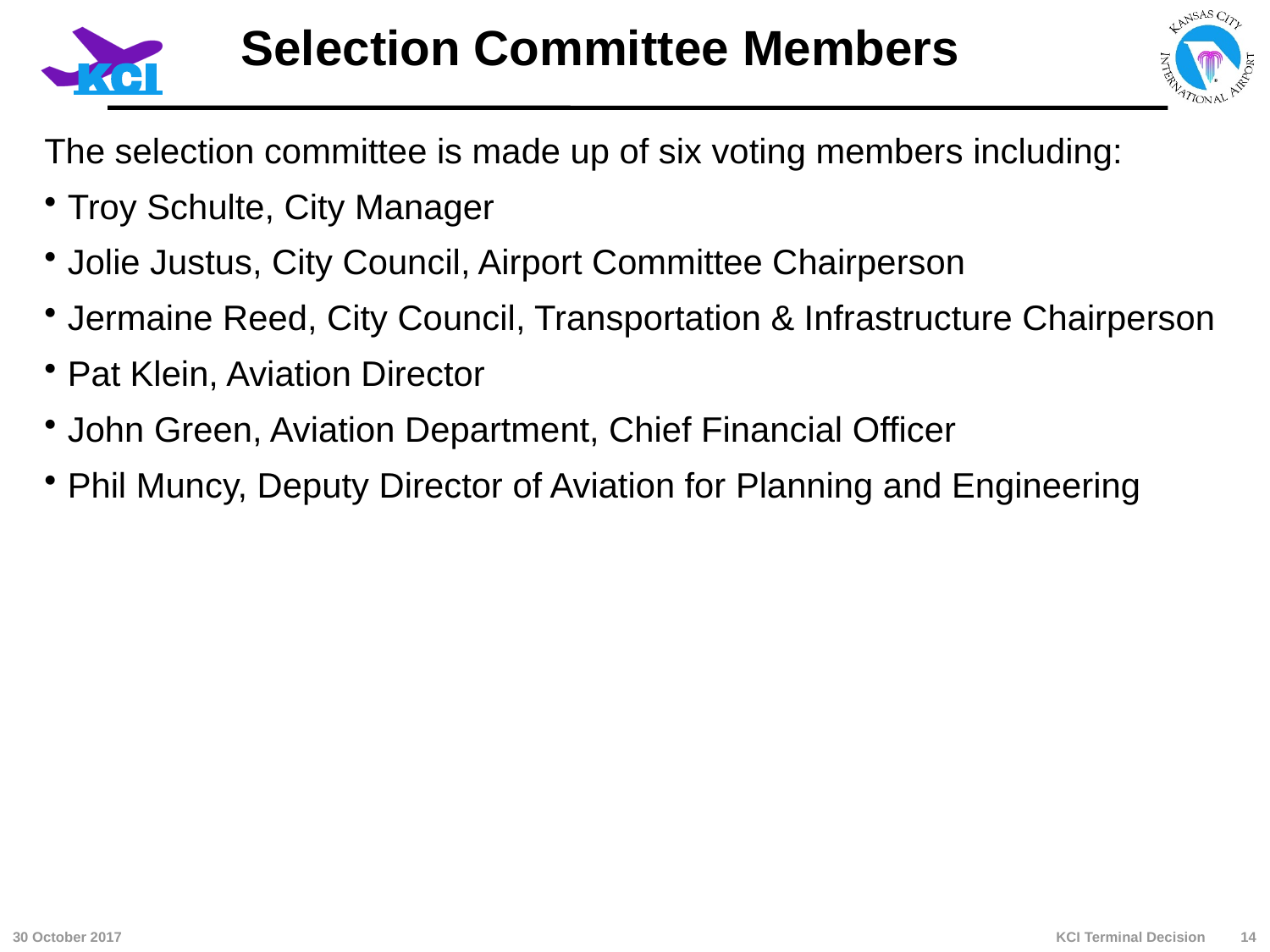

# Selection Committee Members
The selection committee is made up of six voting members including:
Troy Schulte, City Manager
Jolie Justus, City Council, Airport Committee Chairperson
Jermaine Reed, City Council, Transportation & Infrastructure Chairperson
Pat Klein, Aviation Director
John Green, Aviation Department, Chief Financial Officer
Phil Muncy, Deputy Director of Aviation for Planning and Engineering
KCI Terminal Decision
30 October 2017
14